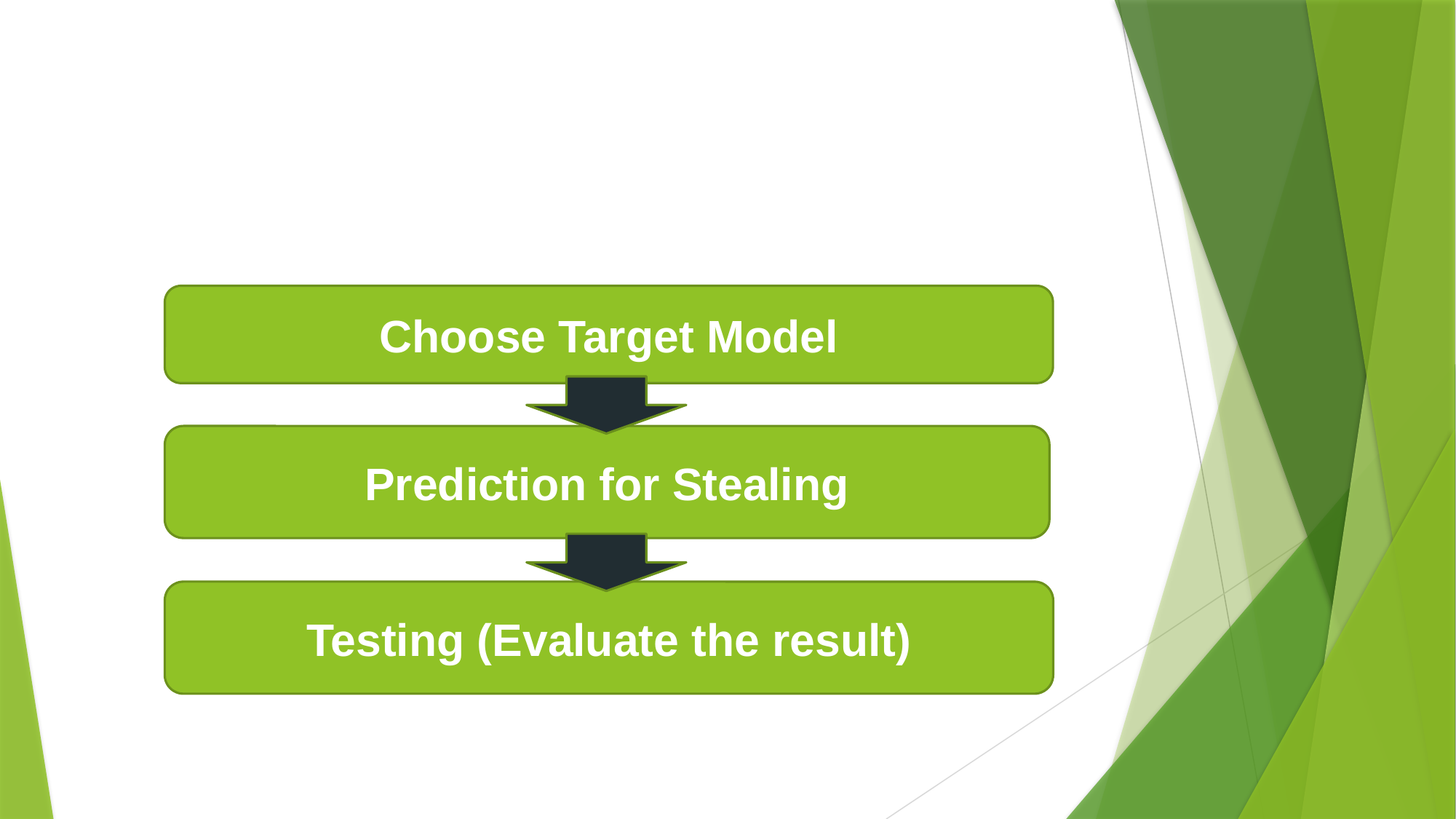

#

Choose Target Model

Prediction for Stealing

Testing (Evaluate the result)